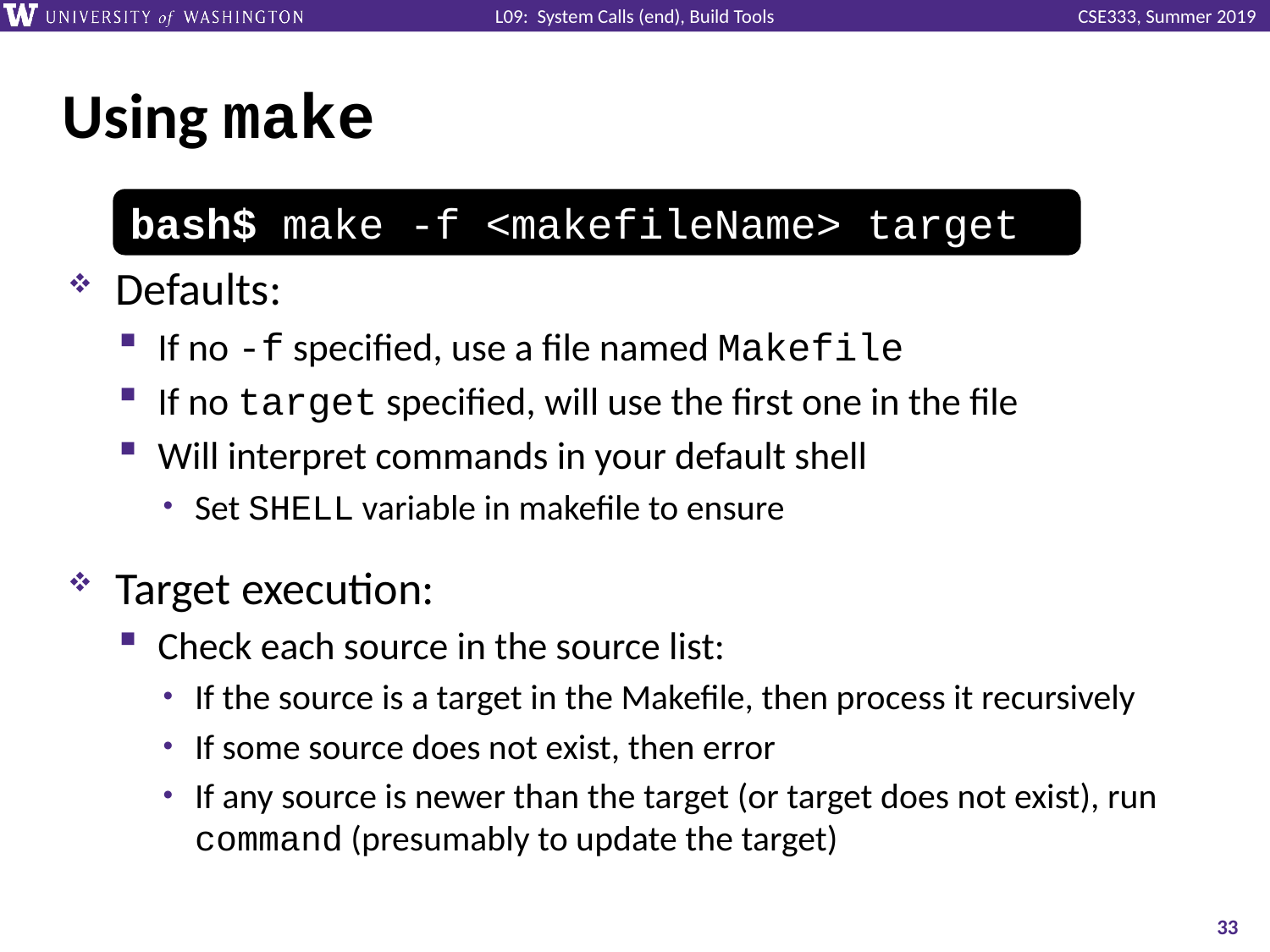

# Using make

Defaults:
If no -f specified, use a file named Makefile
If no target specified, will use the first one in the file
Will interpret commands in your default shell
Set SHELL variable in makefile to ensure
Target execution:
Check each source in the source list:
If the source is a target in the Makefile, then process it recursively
If some source does not exist, then error
If any source is newer than the target (or target does not exist), run command (presumably to update the target)

bash$ make -f <makefileName> target
33